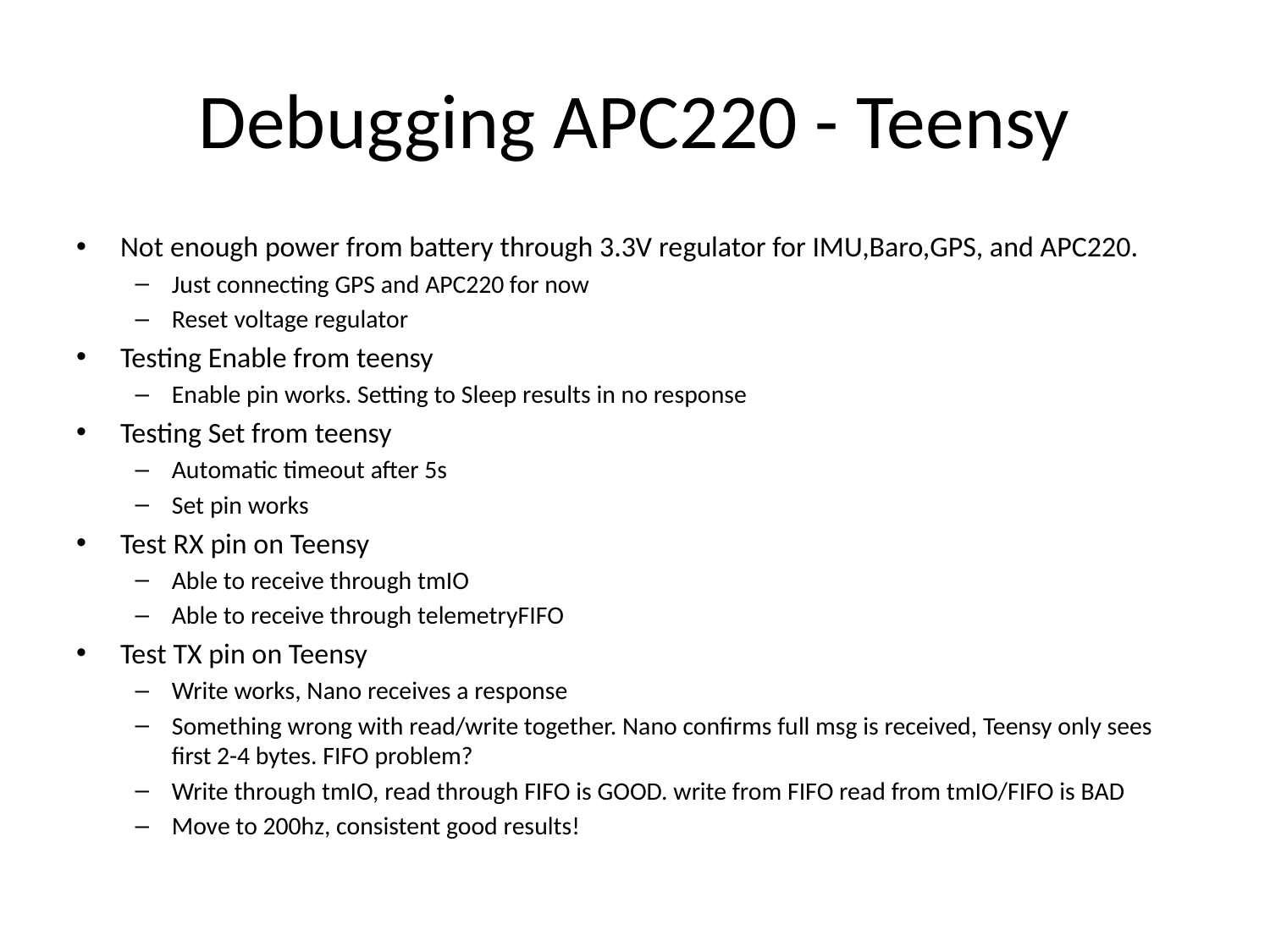

# Debugging APC220 - Teensy
Not enough power from battery through 3.3V regulator for IMU,Baro,GPS, and APC220.
Just connecting GPS and APC220 for now
Reset voltage regulator
Testing Enable from teensy
Enable pin works. Setting to Sleep results in no response
Testing Set from teensy
Automatic timeout after 5s
Set pin works
Test RX pin on Teensy
Able to receive through tmIO
Able to receive through telemetryFIFO
Test TX pin on Teensy
Write works, Nano receives a response
Something wrong with read/write together. Nano confirms full msg is received, Teensy only sees first 2-4 bytes. FIFO problem?
Write through tmIO, read through FIFO is GOOD. write from FIFO read from tmIO/FIFO is BAD
Move to 200hz, consistent good results!